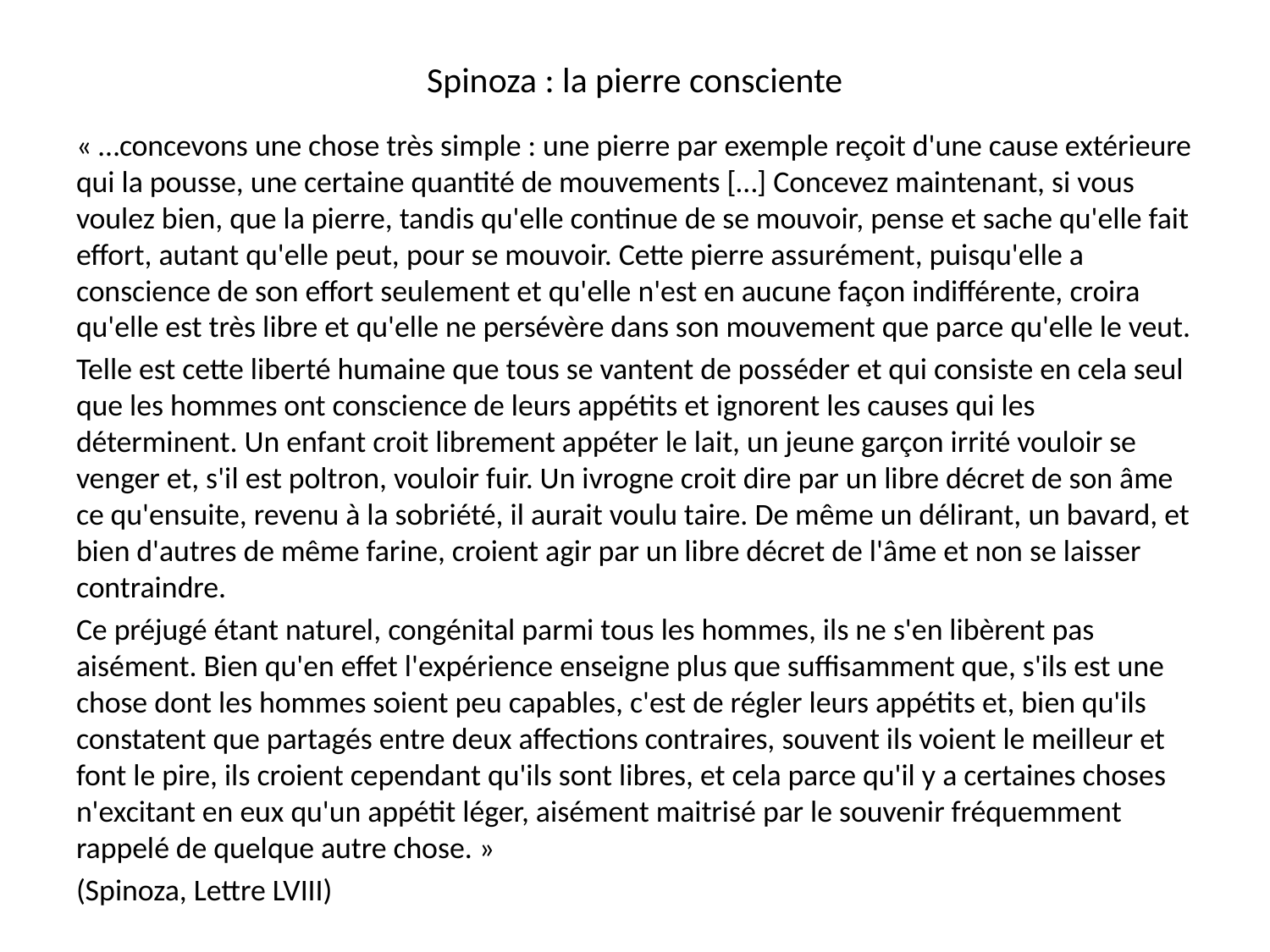

# Spinoza : la pierre consciente
« …concevons une chose très simple : une pierre par exemple reçoit d'une cause extérieure qui la pousse, une certaine quantité de mouvements […] Concevez maintenant, si vous voulez bien, que la pierre, tandis qu'elle continue de se mouvoir, pense et sache qu'elle fait effort, autant qu'elle peut, pour se mouvoir. Cette pierre assurément, puisqu'elle a conscience de son effort seulement et qu'elle n'est en aucune façon indifférente, croira qu'elle est très libre et qu'elle ne persévère dans son mouvement que parce qu'elle le veut.
Telle est cette liberté humaine que tous se vantent de posséder et qui consiste en cela seul que les hommes ont conscience de leurs appétits et ignorent les causes qui les déterminent. Un enfant croit librement appéter le lait, un jeune garçon irrité vouloir se venger et, s'il est poltron, vouloir fuir. Un ivrogne croit dire par un libre décret de son âme ce qu'ensuite, revenu à la sobriété, il aurait voulu taire. De même un délirant, un bavard, et bien d'autres de même farine, croient agir par un libre décret de l'âme et non se laisser contraindre.
Ce préjugé étant naturel, congénital parmi tous les hommes, ils ne s'en libèrent pas aisément. Bien qu'en effet l'expérience enseigne plus que suffisamment que, s'ils est une chose dont les hommes soient peu capables, c'est de régler leurs appétits et, bien qu'ils constatent que partagés entre deux affections contraires, souvent ils voient le meilleur et font le pire, ils croient cependant qu'ils sont libres, et cela parce qu'il y a certaines choses n'excitant en eux qu'un appétit léger, aisément maitrisé par le souvenir fréquemment rappelé de quelque autre chose. »
(Spinoza, Lettre LVIII)